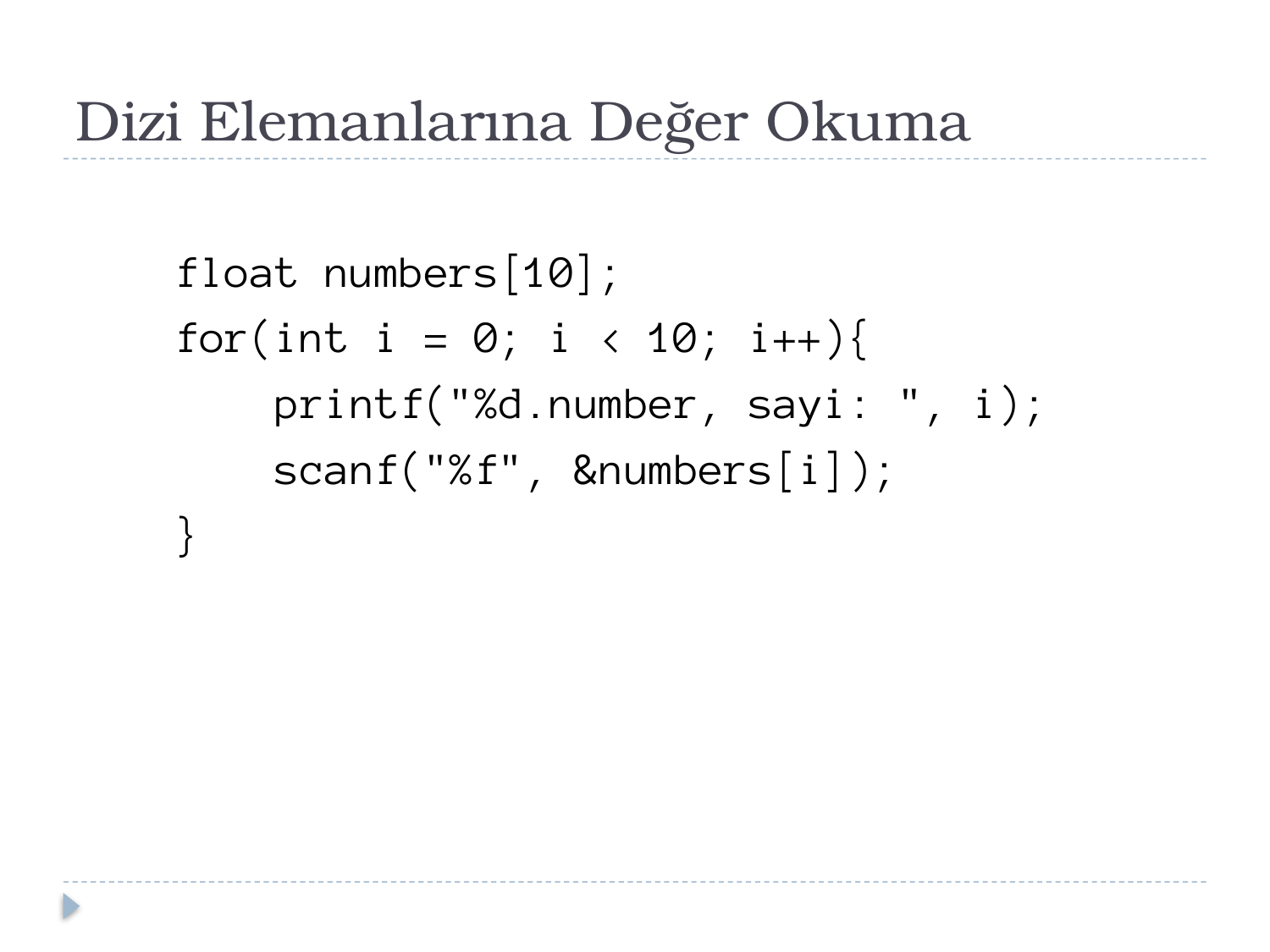

# Dizi Elemanlarına Değer Okuma

    float numbers[10];
    for(int i = 0; i < 10; i++){
        printf("%d.number, sayi: ", i);
        scanf("%f", &numbers[i]);
    }